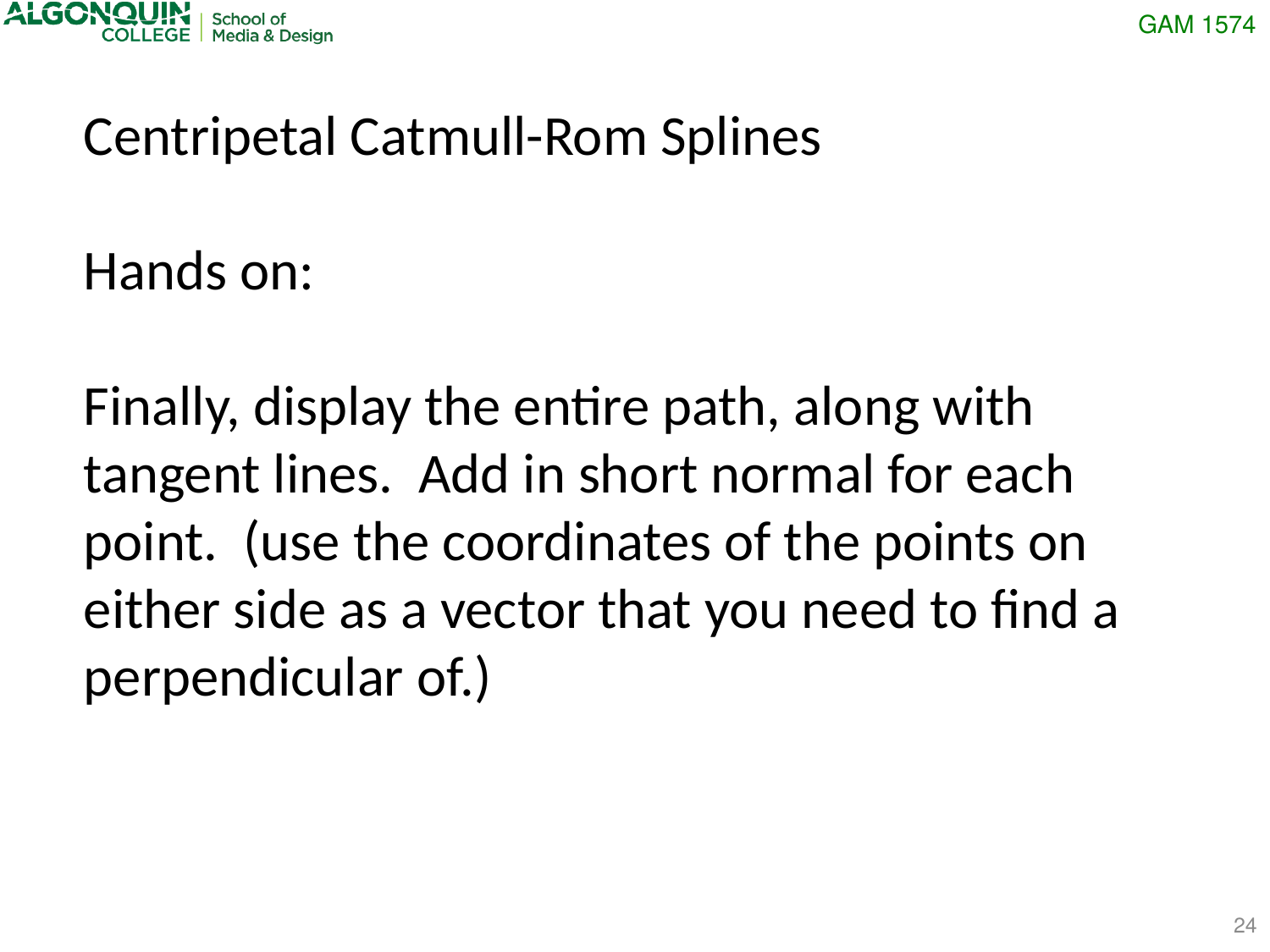

Centripetal Catmull-Rom Splines

Hands on:

Finally, display the entire path, along with tangent lines.  Add in short normal for each point.  (use the coordinates of the points on either side as a vector that you need to find a perpendicular of.)
24